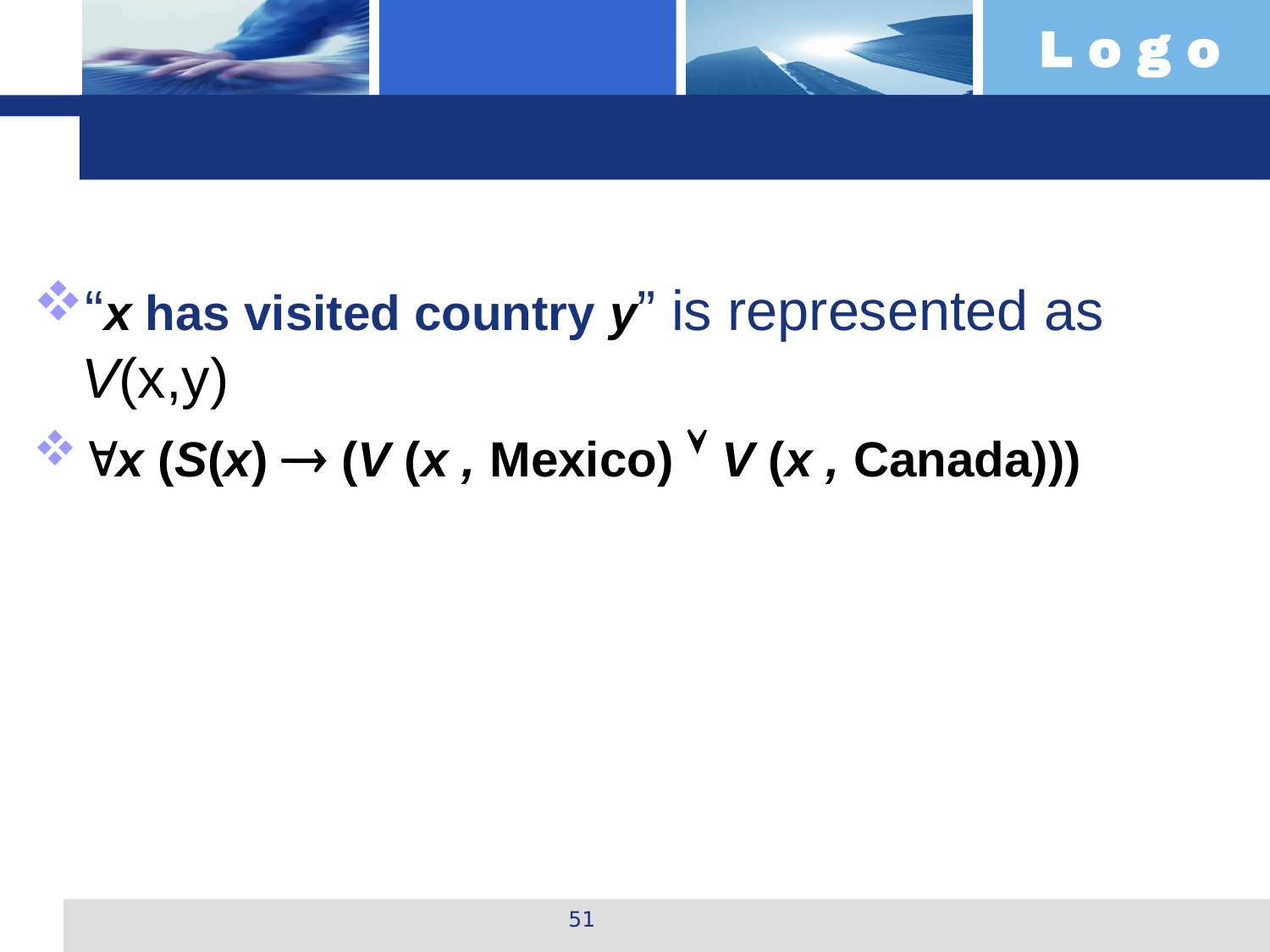

#

“x has visited country y” is represented as V(x,y)
∀x (S(x) → (V (x , Mexico) ∨ V (x , Canada)))

51